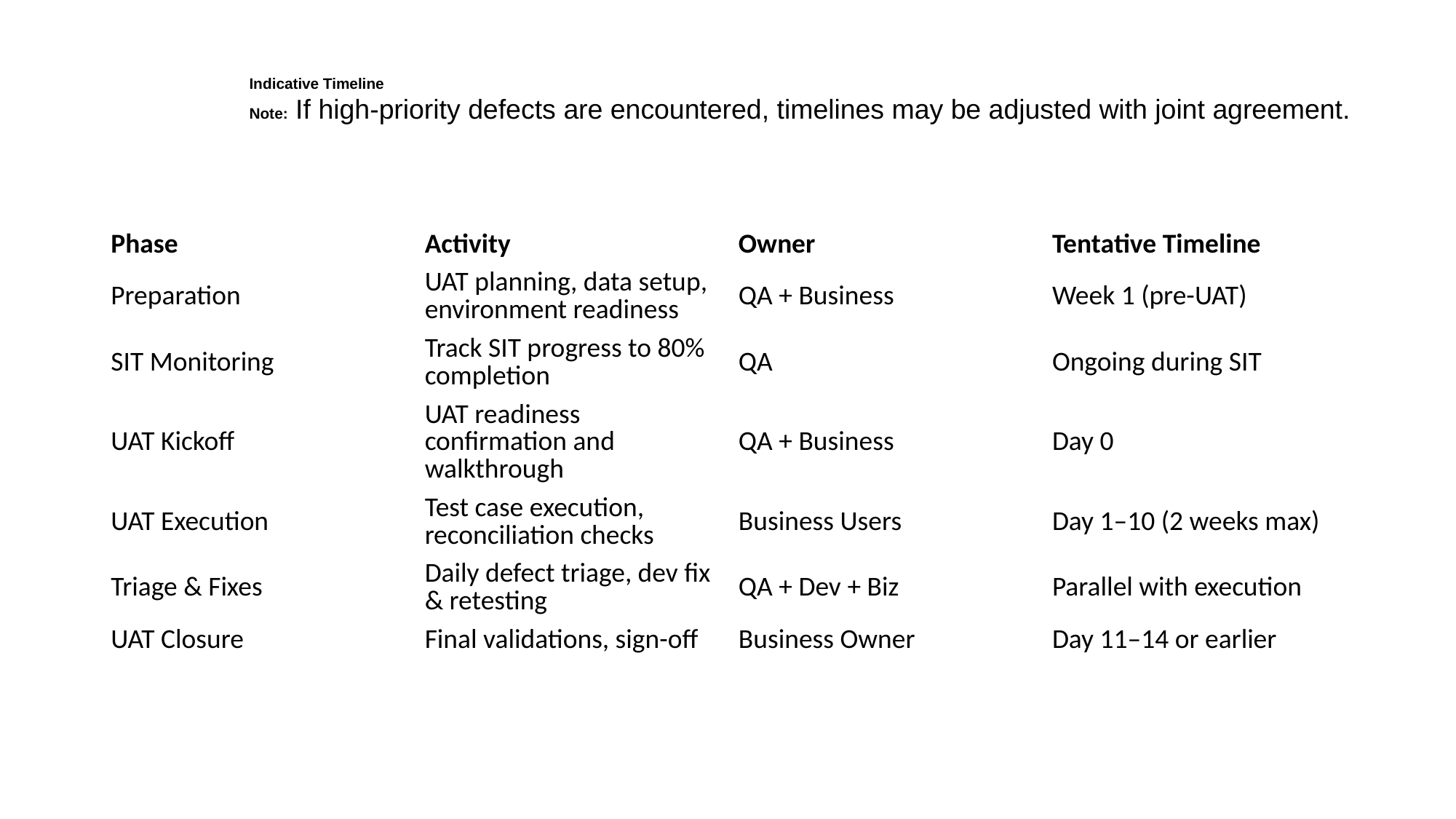

Indicative Timeline
Note: If high-priority defects are encountered, timelines may be adjusted with joint agreement.
| Phase | Activity | Owner | Tentative Timeline |
| --- | --- | --- | --- |
| Preparation | UAT planning, data setup, environment readiness | QA + Business | Week 1 (pre-UAT) |
| SIT Monitoring | Track SIT progress to 80% completion | QA | Ongoing during SIT |
| UAT Kickoff | UAT readiness confirmation and walkthrough | QA + Business | Day 0 |
| UAT Execution | Test case execution, reconciliation checks | Business Users | Day 1–10 (2 weeks max) |
| Triage & Fixes | Daily defect triage, dev fix & retesting | QA + Dev + Biz | Parallel with execution |
| UAT Closure | Final validations, sign-off | Business Owner | Day 11–14 or earlier |